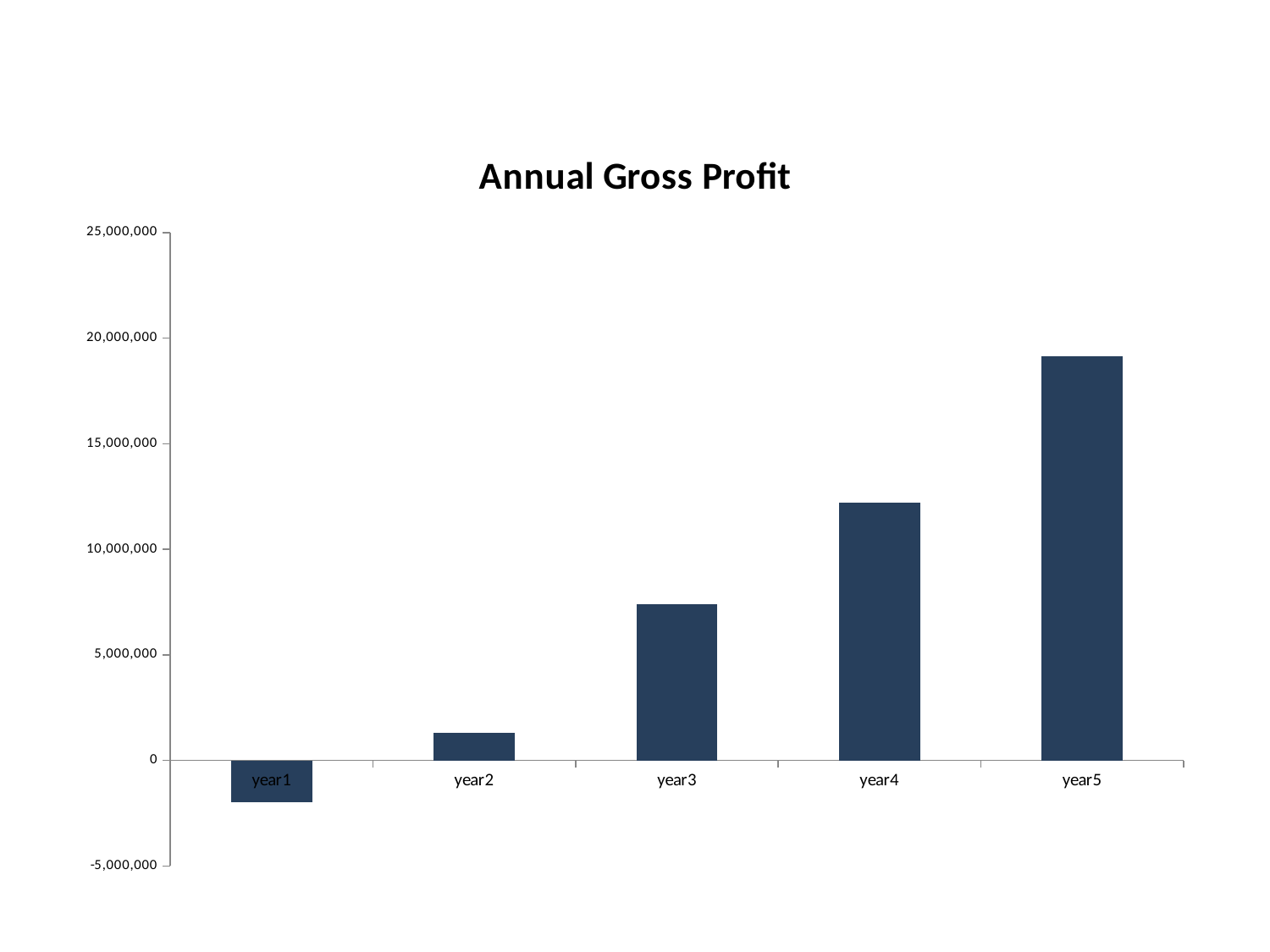

### Chart: Annual Gross Profit

| Category | Gross Profit |
|---|---|
| year1 | -1995971.630000003 |
| year2 | 1303834.868000002 |
| year3 | 7378590.017999752 |
| year4 | 12196165.579999812 |
| year5 | 19139803.482000455 |